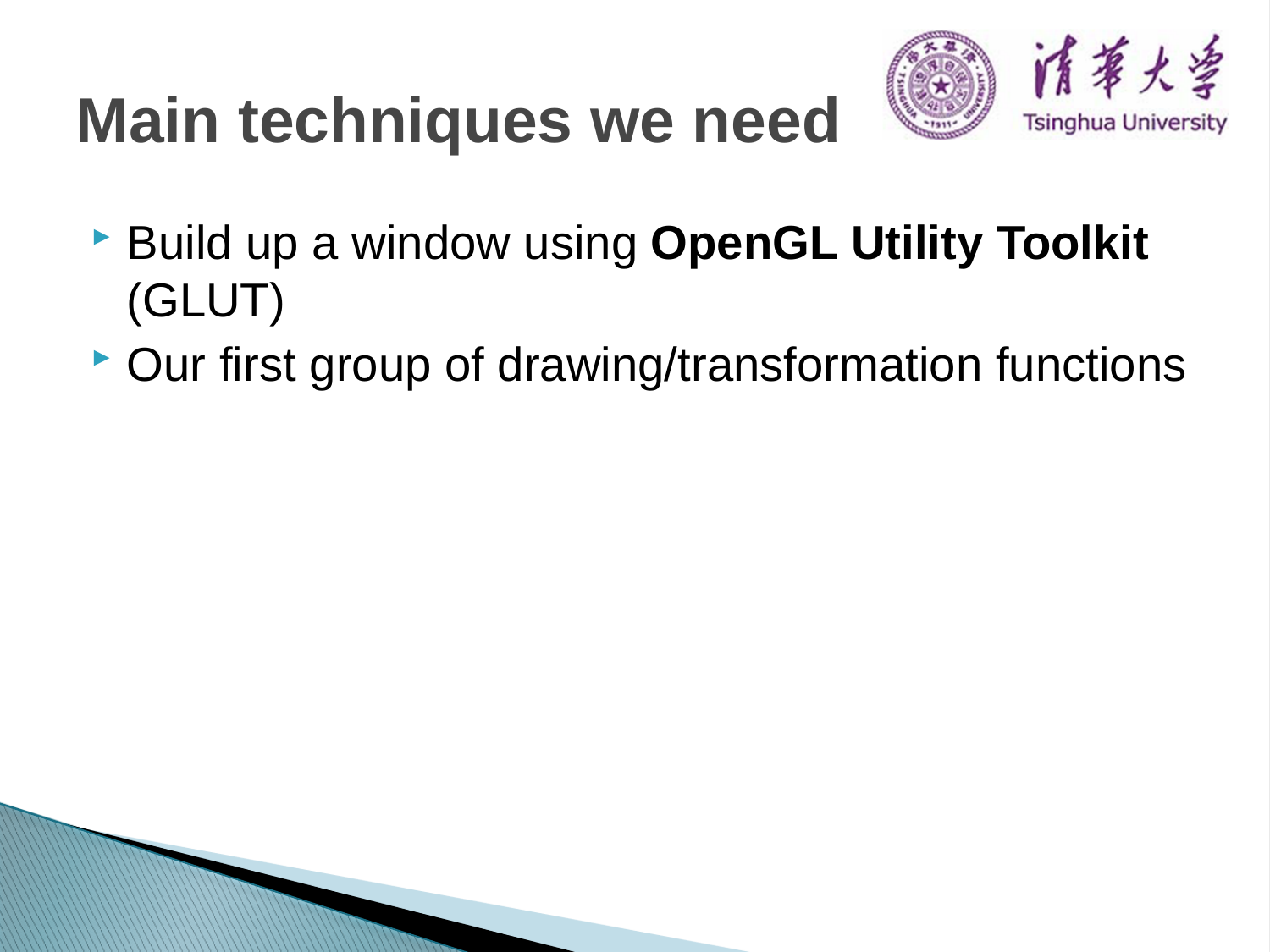

# Main techniques we need
Build up a window using OpenGL Utility Toolkit (GLUT)
Our first group of drawing/transformation functions